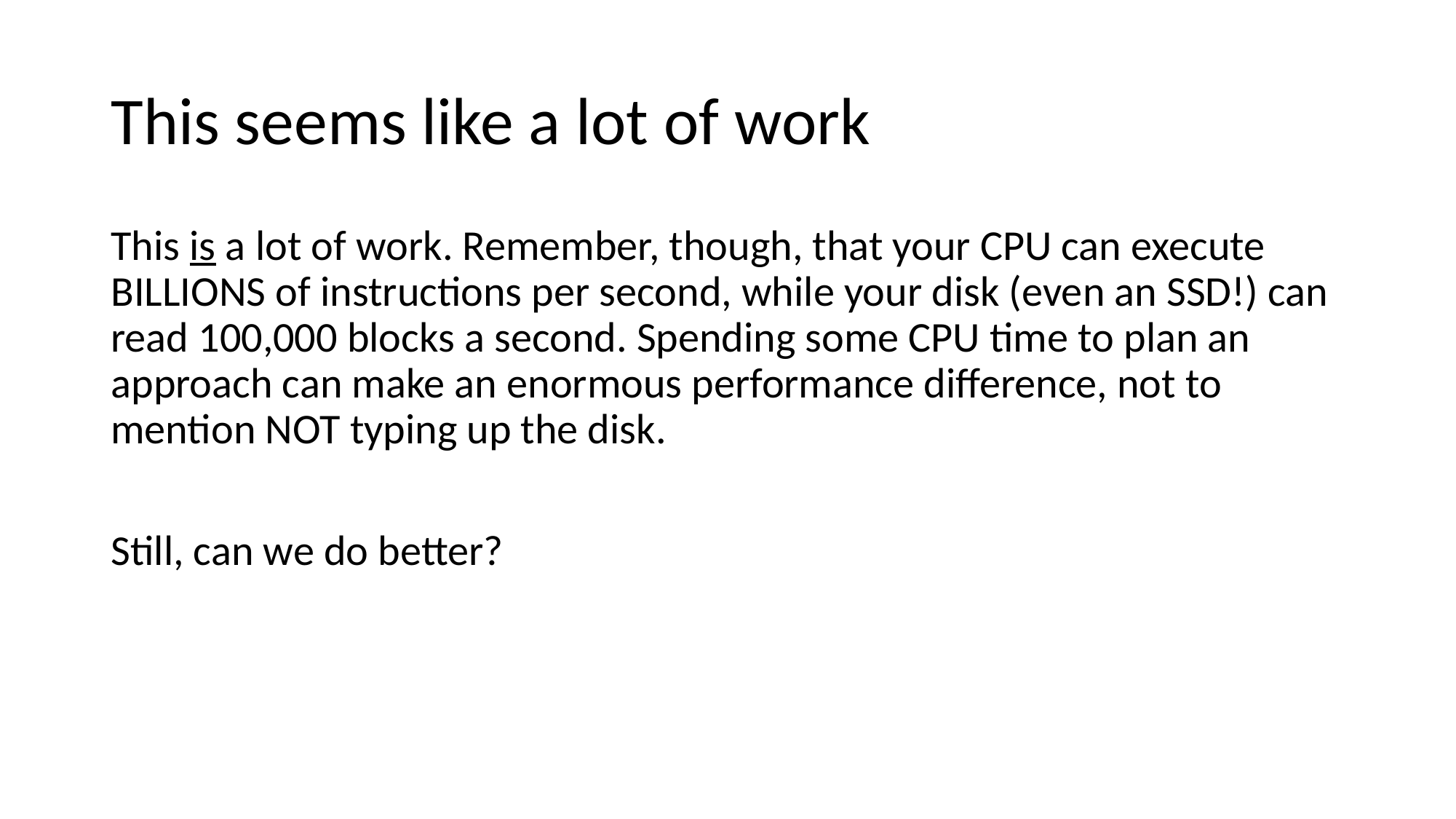

# This seems like a lot of work
This is a lot of work. Remember, though, that your CPU can execute BILLIONS of instructions per second, while your disk (even an SSD!) can read 100,000 blocks a second. Spending some CPU time to plan an approach can make an enormous performance difference, not to mention NOT typing up the disk.

Still, can we do better?